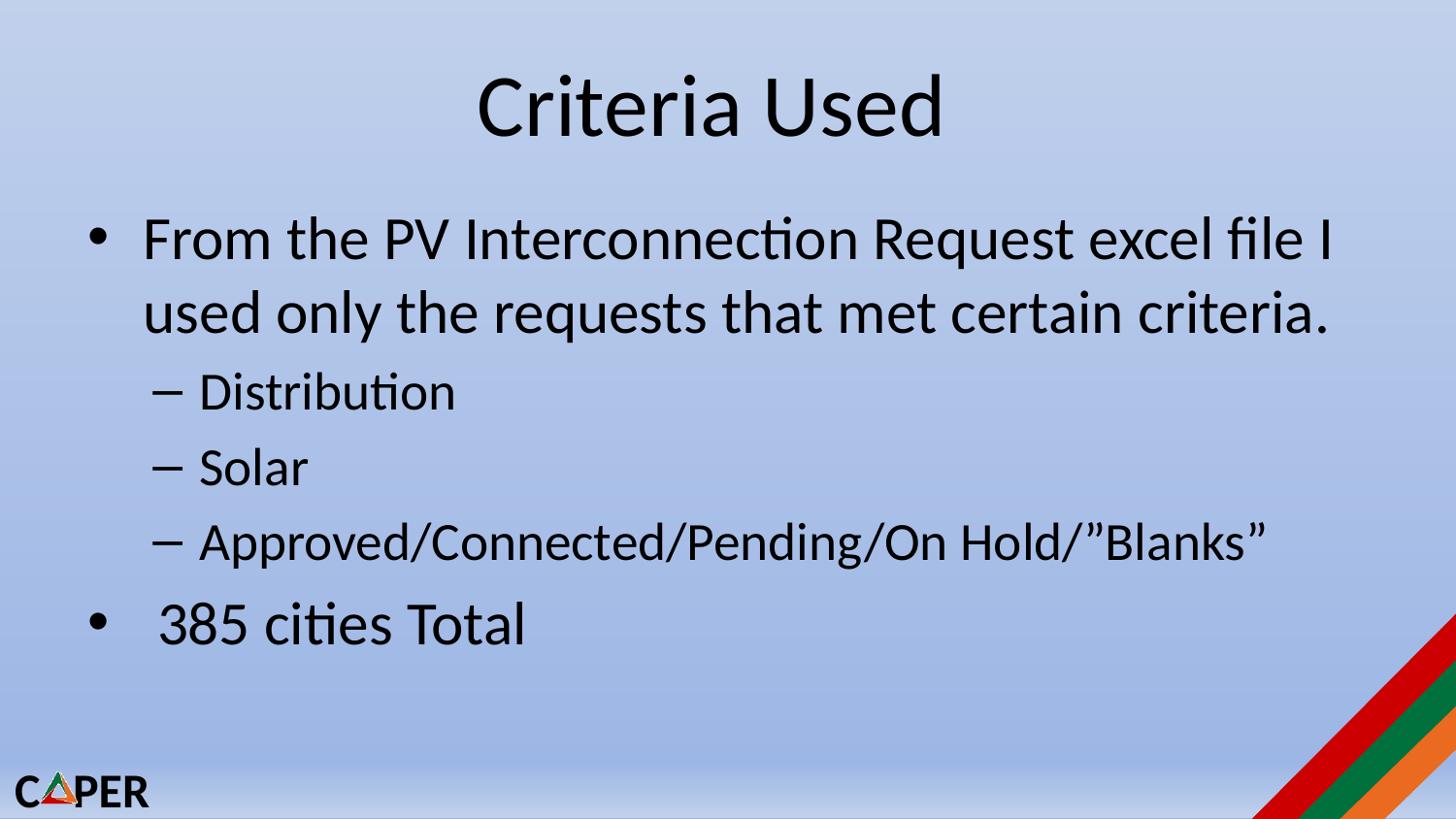

# Criteria Used
From the PV Interconnection Request excel file I used only the requests that met certain criteria.
Distribution
Solar
Approved/Connected/Pending/On Hold/”Blanks”
 385 cities Total